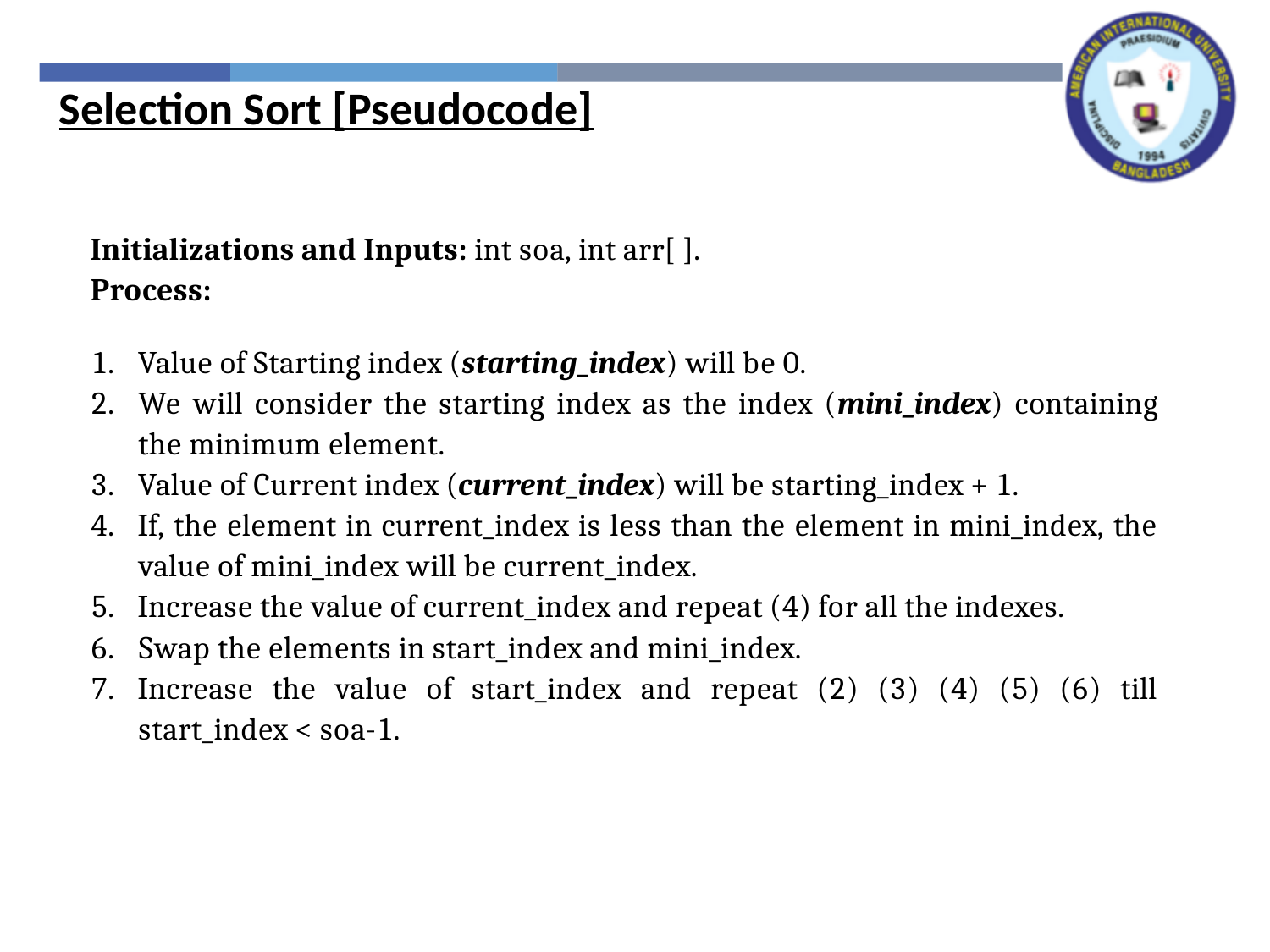

Selection Sort [Pseudocode]

Initializations and Inputs: int soa, int arr[ ].
Process:

Value of Starting index (starting_index) will be 0.
We will consider the starting index as the index (mini_index) containing the minimum element.
Value of Current index (current_index) will be starting_index + 1.
If, the element in current_index is less than the element in mini_index, the value of mini_index will be current_index.
Increase the value of current_index and repeat (4) for all the indexes.
Swap the elements in start_index and mini_index.
Increase the value of start_index and repeat (2) (3) (4) (5) (6) till start_index < soa-1.